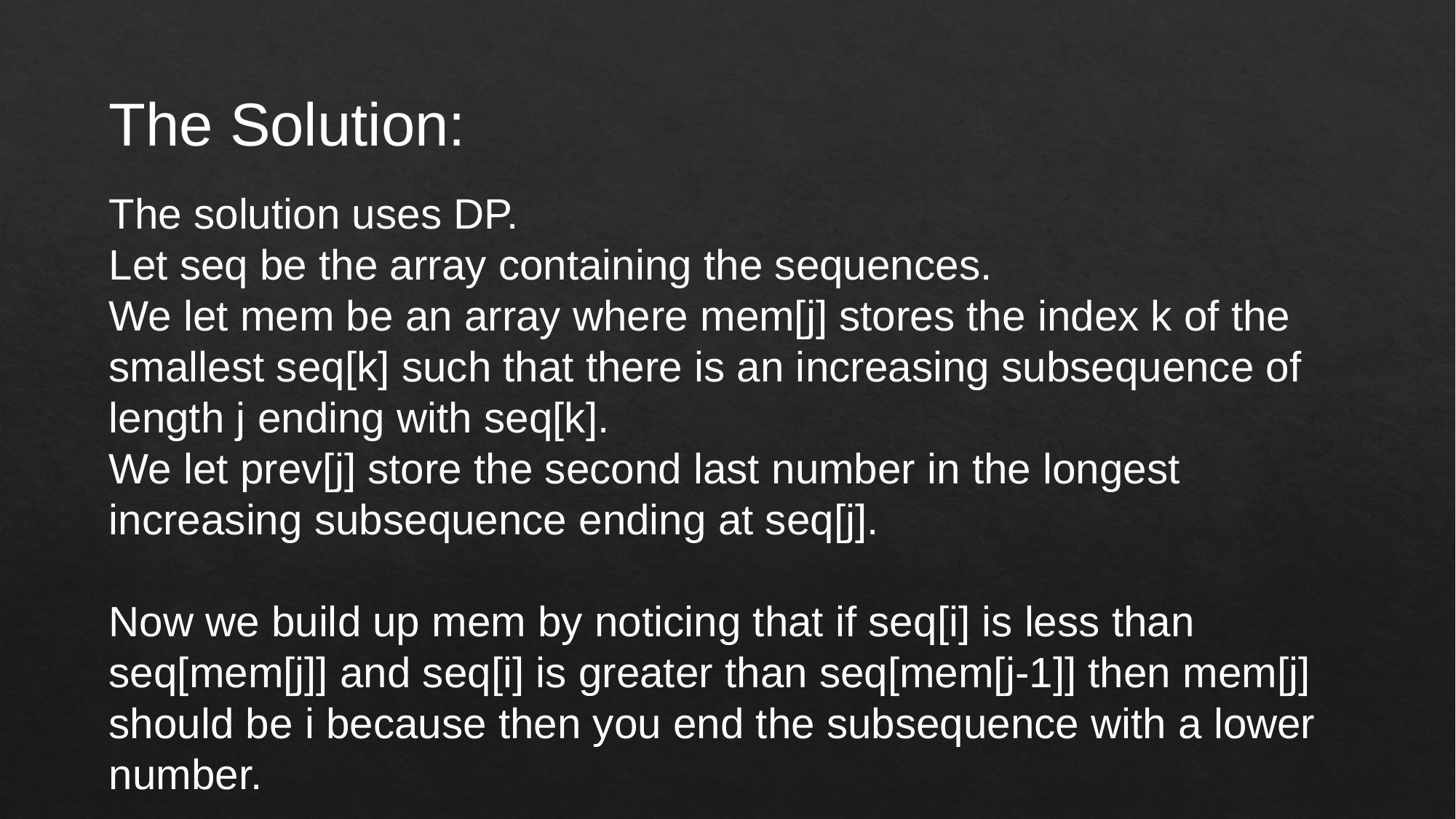

The Solution:
The solution uses DP.
Let seq be the array containing the sequences.
We let mem be an array where mem[j] stores the index k of the smallest seq[k] such that there is an increasing subsequence of length j ending with seq[k].
We let prev[j] store the second last number in the longest increasing subsequence ending at seq[j].

Now we build up mem by noticing that if seq[i] is less than seq[mem[j]] and seq[i] is greater than seq[mem[j-1]] then mem[j] should be i because then you end the subsequence with a lower number.